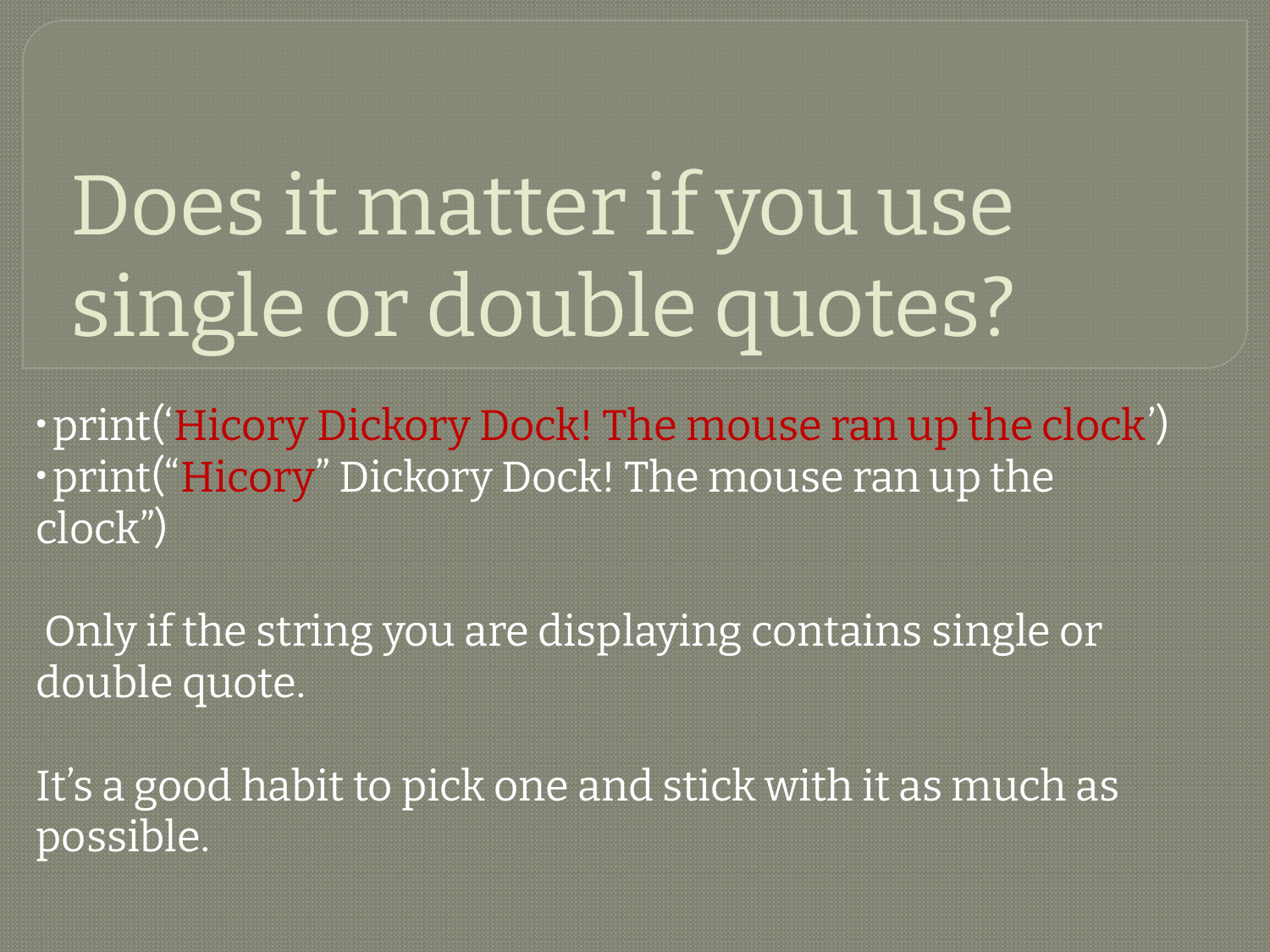

# Does it matter if you use single or double quotes?
 print(‘Hicory Dickory Dock! The mouse ran up the clock’)
 print(“Hicory” Dickory Dock! The mouse ran up the clock”)

 Only if the string you are displaying contains single or double quote.

It’s a good habit to pick one and stick with it as much as possible.